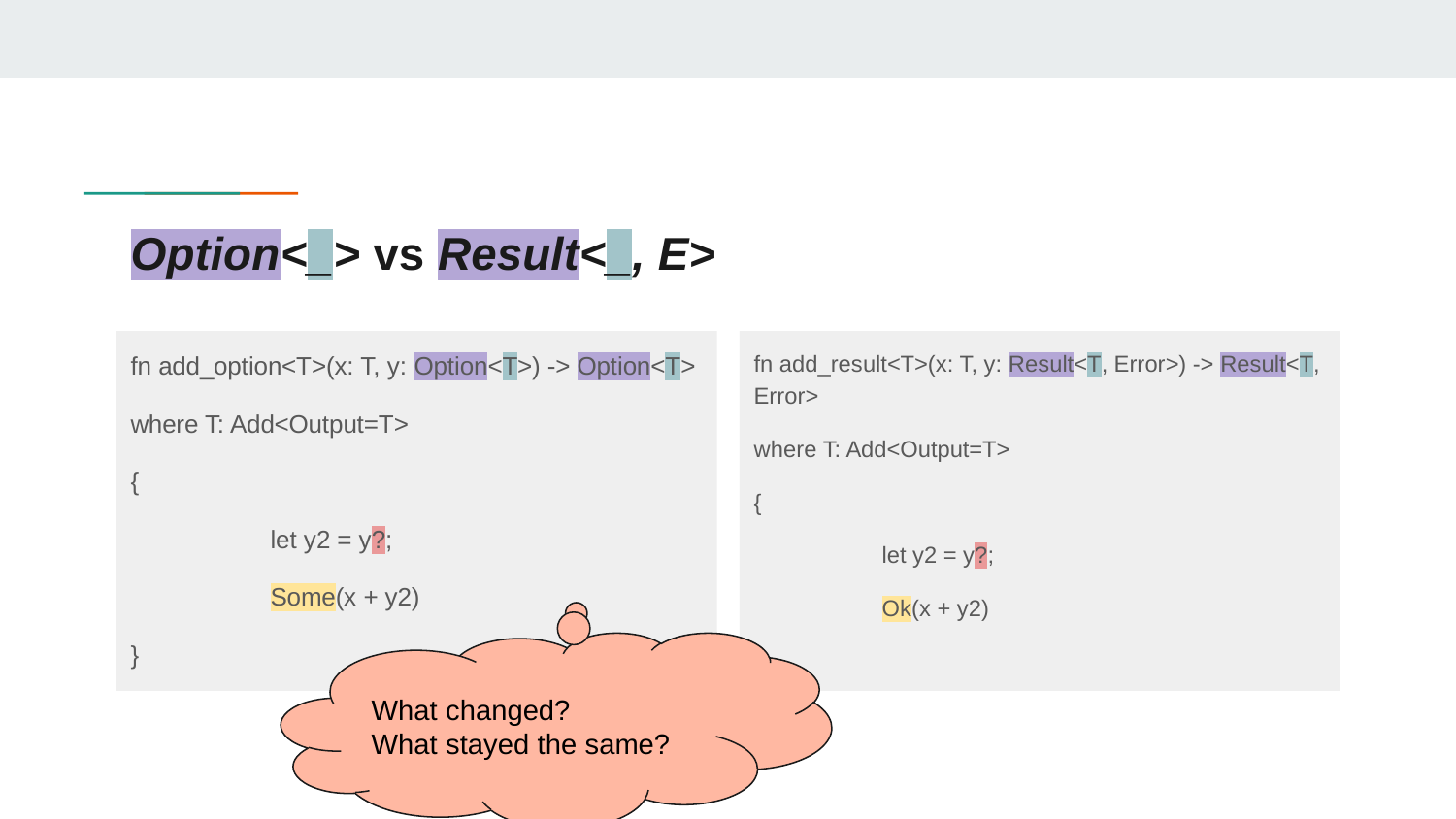

# Option<_> vs Result<_, E>
fn add_option<T>(x: T, y: Option<T>) -> Option<T>
where T: Add<Output=T>
{
	let y2 = y?;
	Some(x + y2)
}
fn add_result<T>(x: T, y: Result<T, Error>) -> Result<T, Error>
where T: Add<Output=T>
{
	let y2 = y?;
	Ok(x + y2)
}

What changed?
What stayed the same?